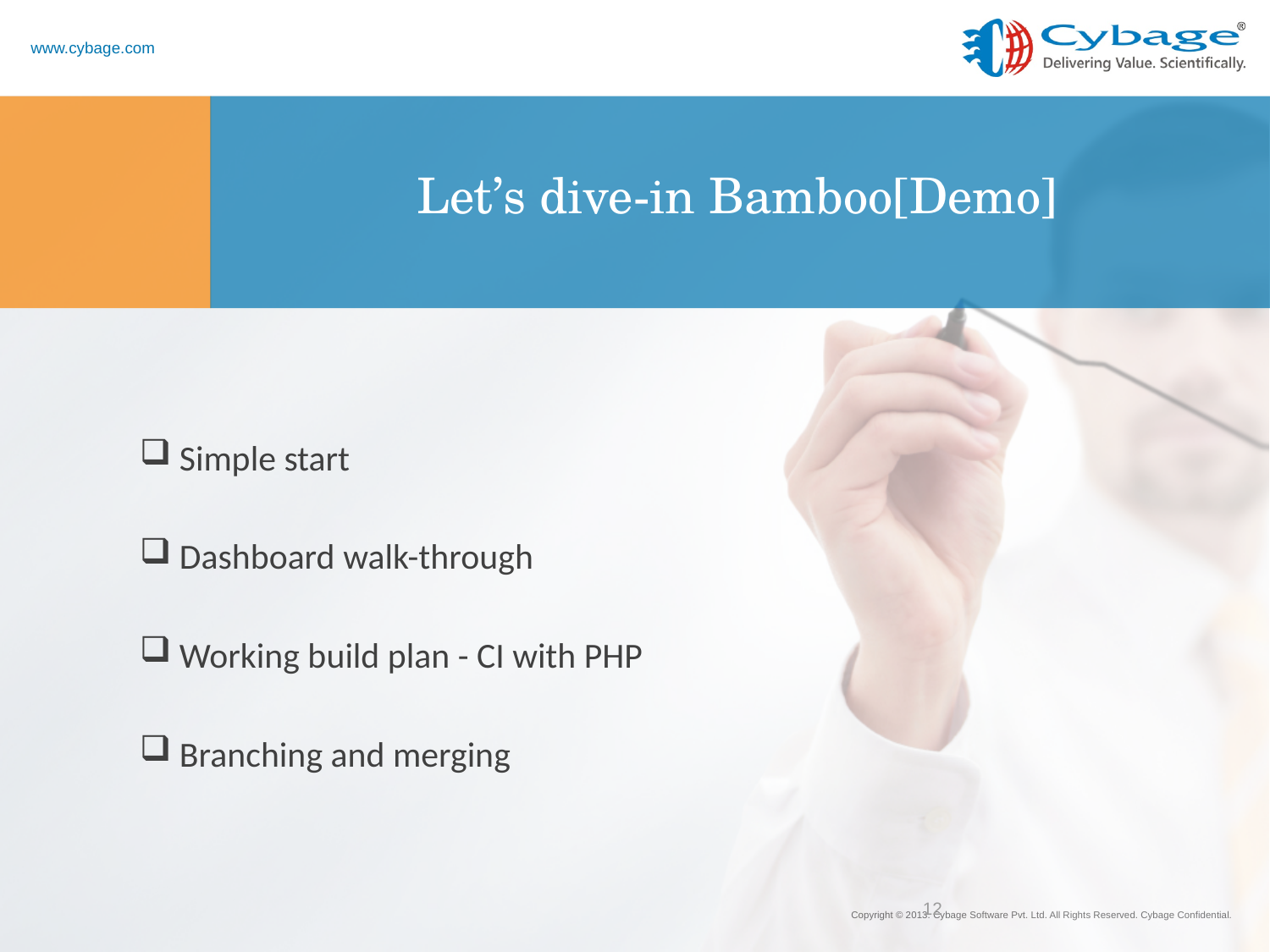

# Let’s dive-in Bamboo[Demo]

Simple start

Dashboard walk-through

Working build plan - CI with PHP

Branching and merging

12